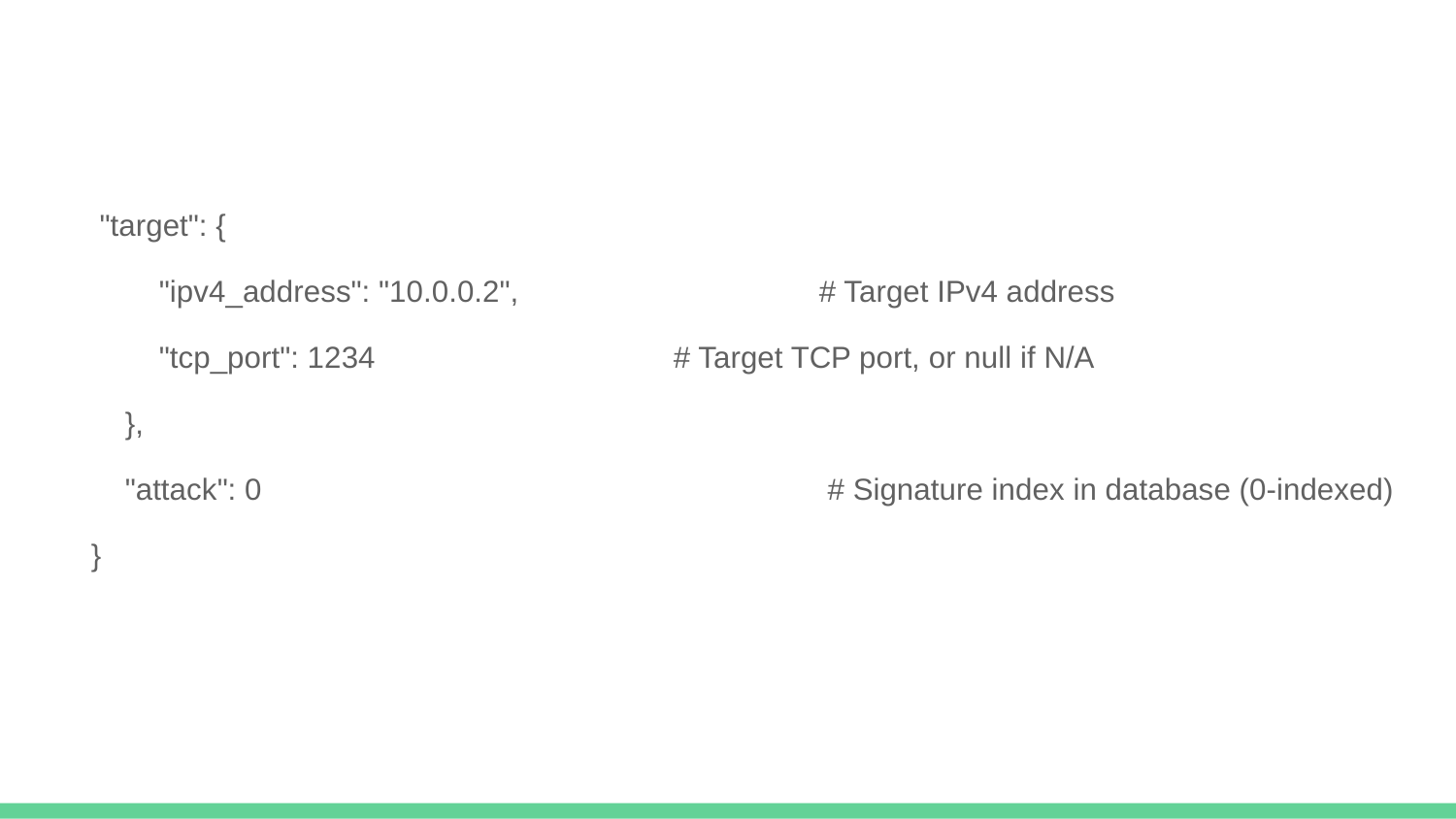

"target": {
        "ipv4_address": "10.0.0.2", 		# Target IPv4 address
        "tcp_port": 1234            		# Target TCP port, or null if N/A
    },
    "attack": 0                    			 # Signature index in database (0-indexed)
}